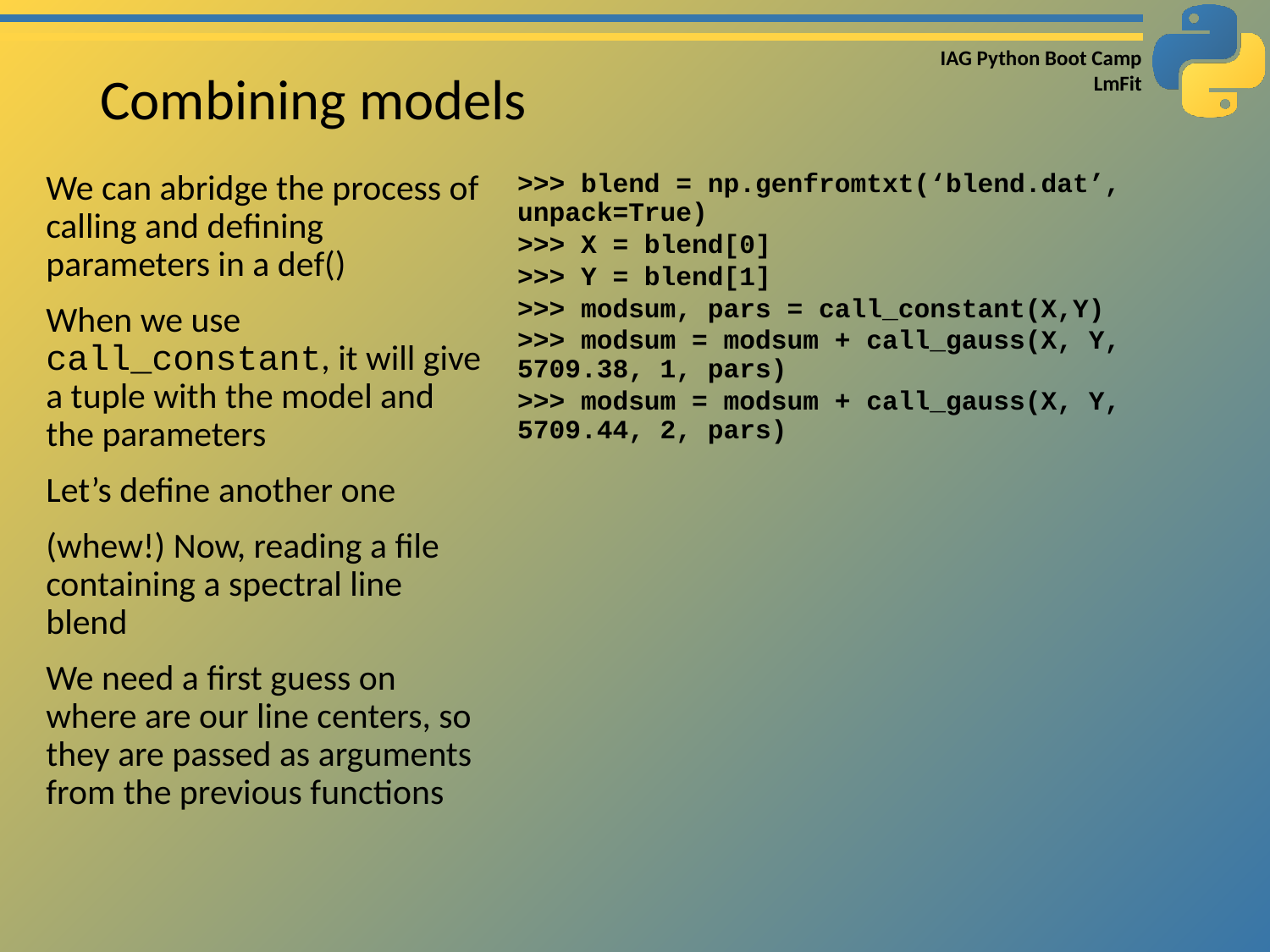

# Combining models
We can abridge the process of calling and defining parameters in a def()
When we use call_constant, it will give a tuple with the model and the parameters
Let’s define another one
(whew!) Now, reading a file containing a spectral line blend
We need a first guess on where are our line centers, so they are passed as arguments from the previous functions
>>> blend = np.genfromtxt(‘blend.dat’, unpack=True)
>>> X = blend[0]
>>> Y = blend[1]
>>> modsum, pars = call_constant(X,Y)
>>> modsum = modsum + call_gauss(X, Y, 5709.38, 1, pars)
>>> modsum = modsum + call_gauss(X, Y, 5709.44, 2, pars)